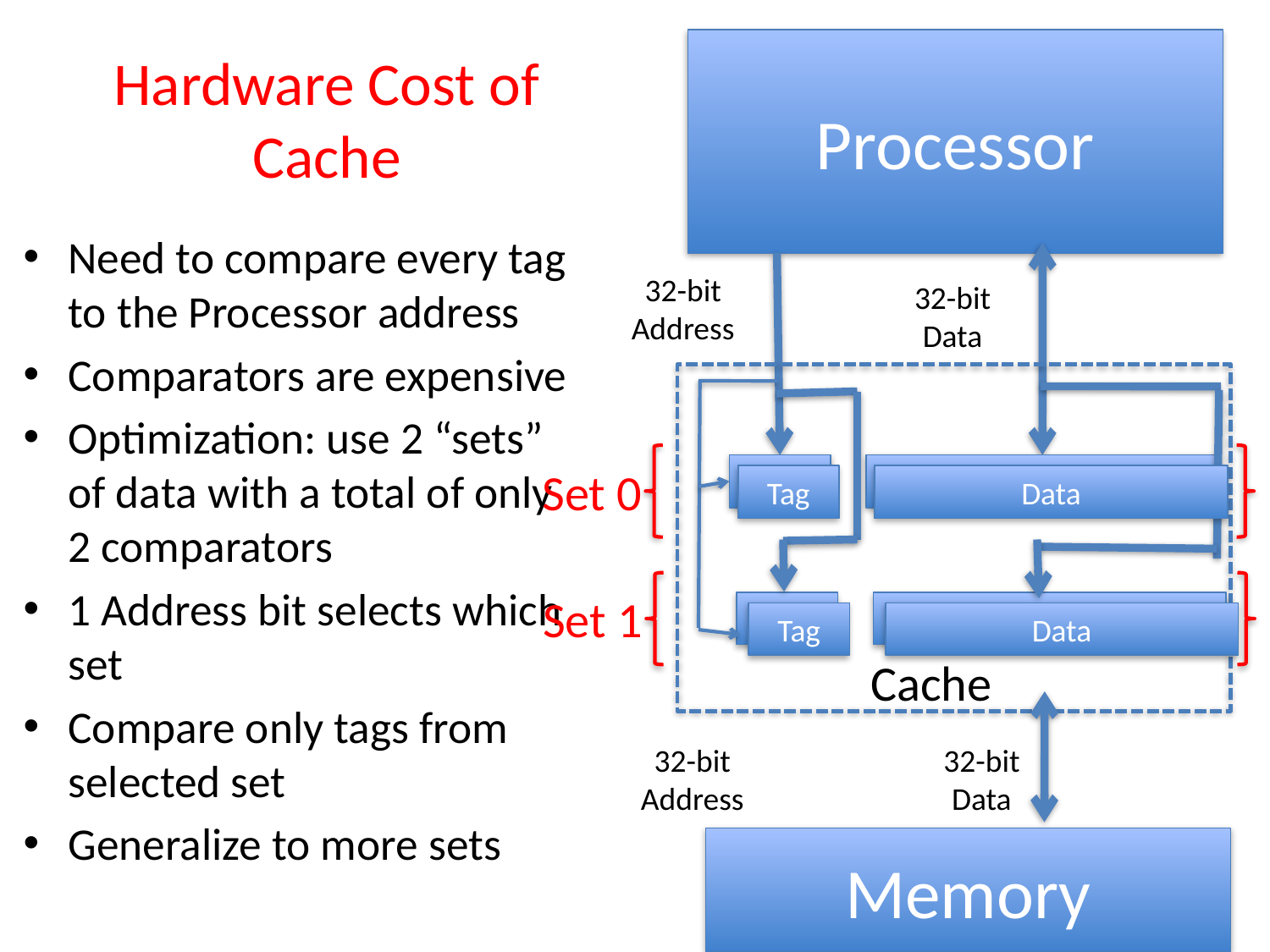

Processor
# Hardware Cost of Cache
Need to compare every tag to the Processor address
Comparators are expensive
Optimization: use 2 “sets” of data with a total of only 2 comparators
1 Address bit selects which set
Compare only tags from selected set
Generalize to more sets

32-bit
Address
32-bit
Data

Set 0

Set 1
Tag
Data
Tag
Data
Tag
Data
Tag
Data
Cache
32-bit
Address
32-bit
Data
Memory
24
24